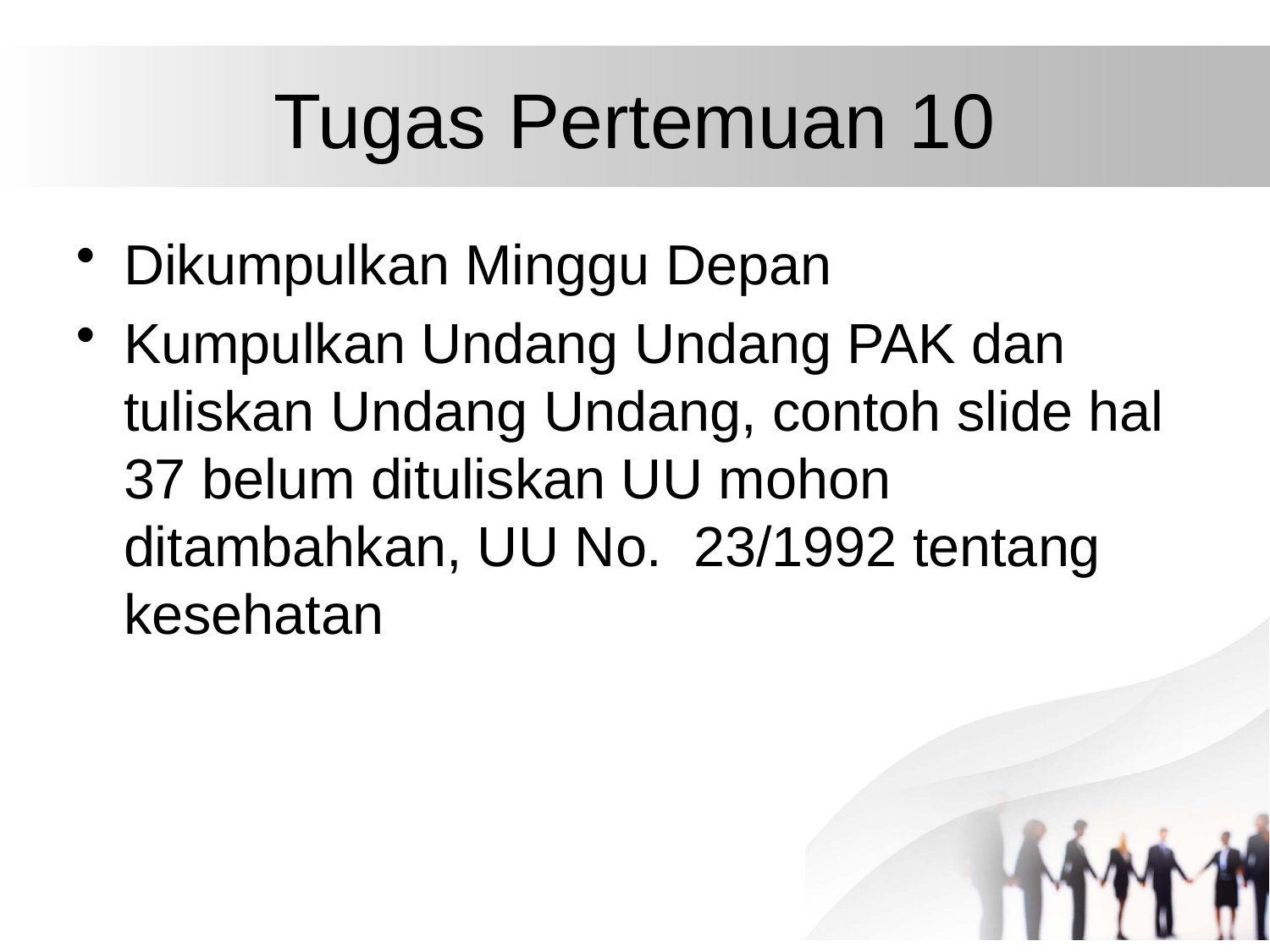

# Tugas Pertemuan 10
Dikumpulkan Minggu Depan
Kumpulkan Undang Undang PAK dan tuliskan Undang Undang, contoh slide hal 37 belum dituliskan UU mohon ditambahkan, UU No.  23/1992 tentang kesehatan